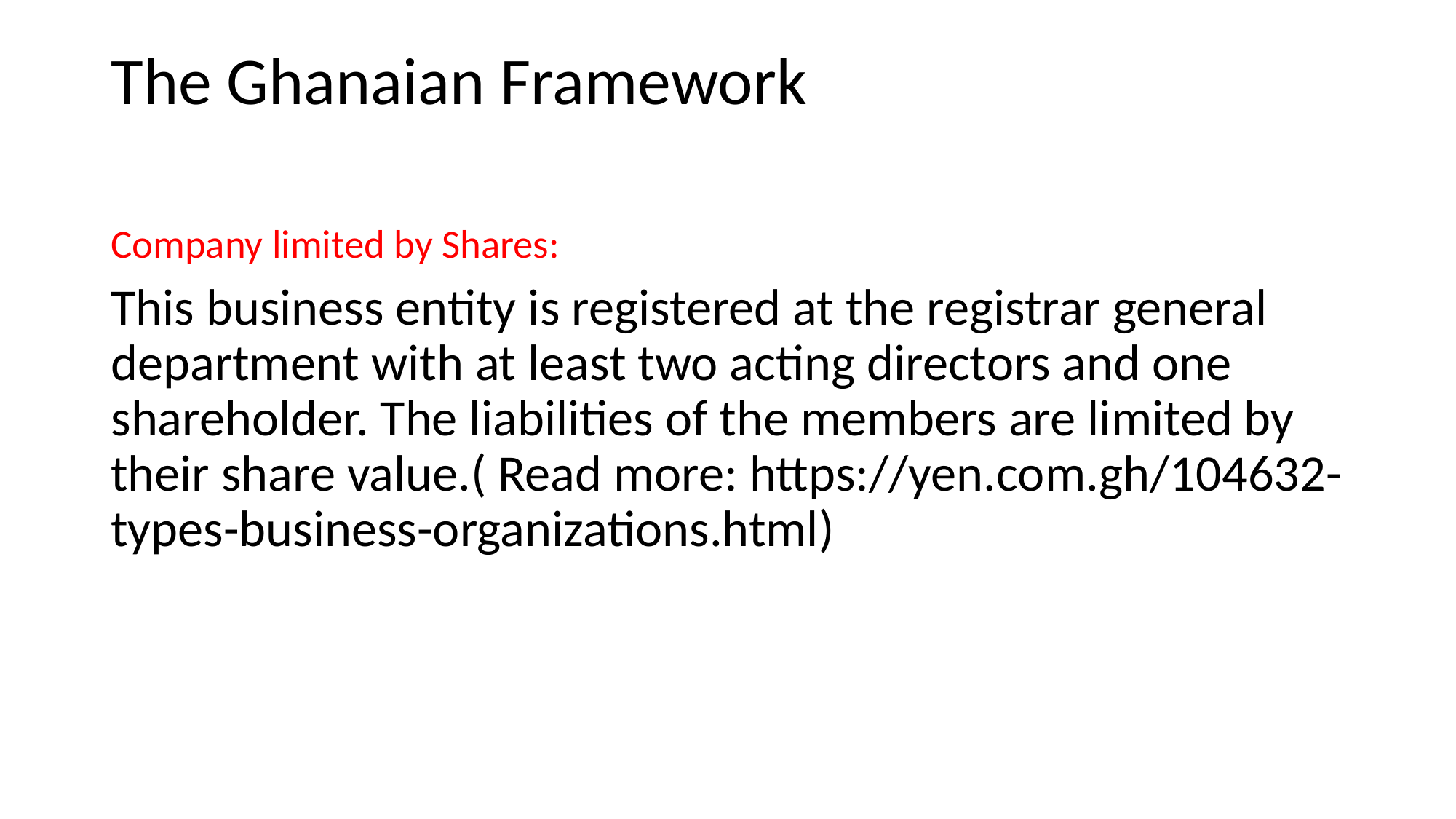

# The Ghanaian Framework
Company limited by Shares:
This business entity is registered at the registrar general department with at least two acting directors and one shareholder. The liabilities of the members are limited by their share value.( Read more: https://yen.com.gh/104632-types-business-organizations.html)